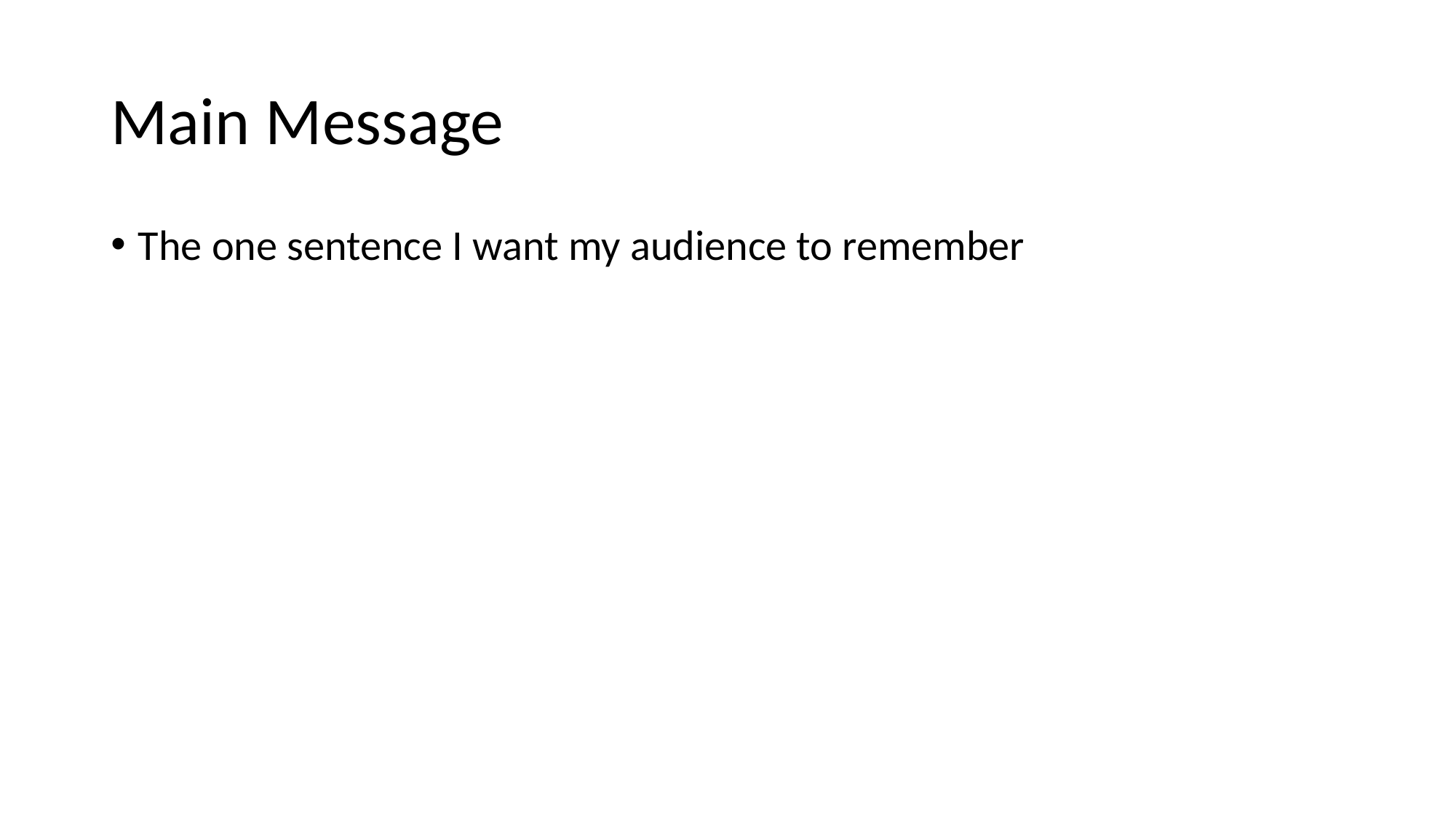

# Main Message
The one sentence I want my audience to remember